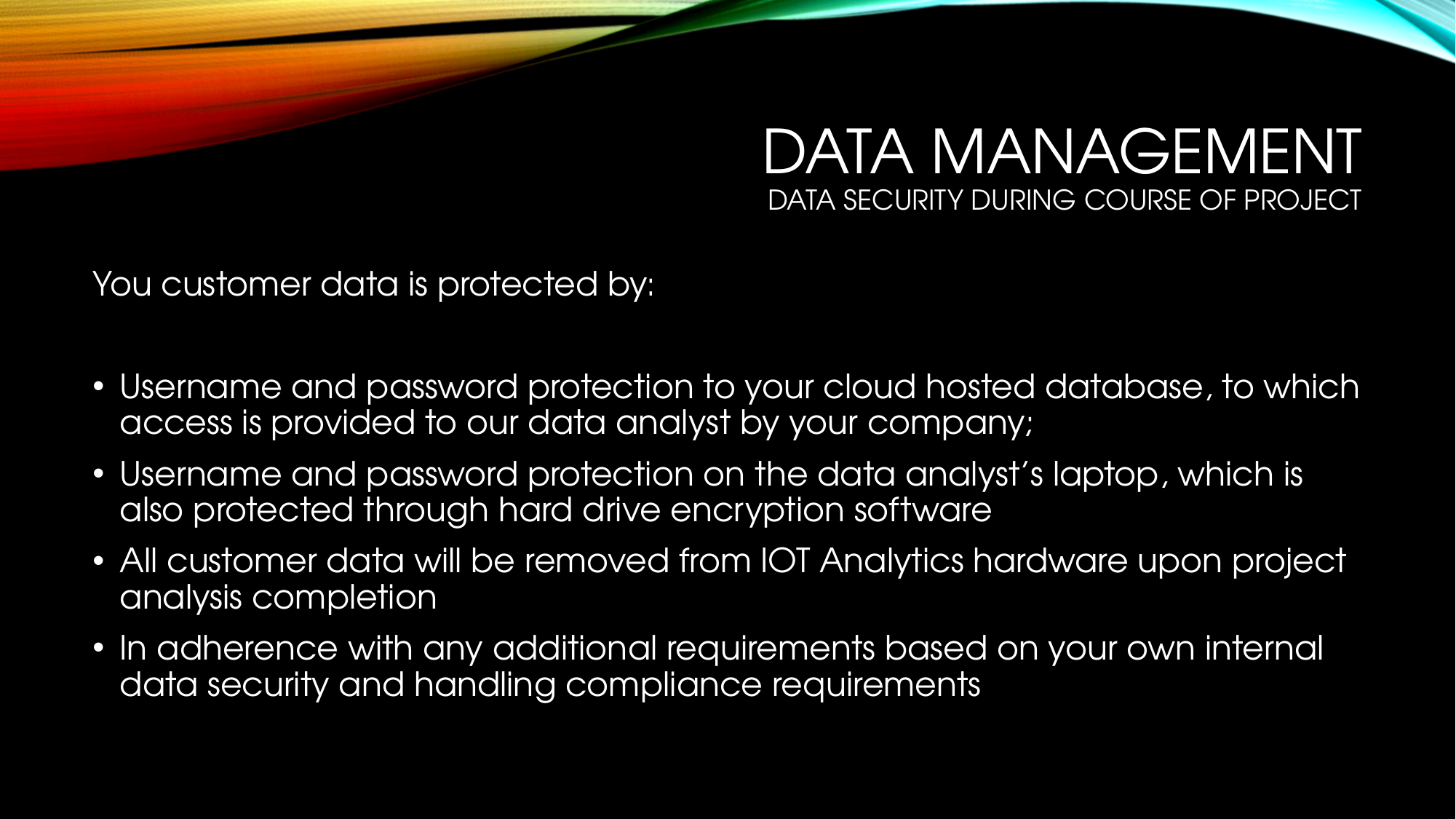

Data Management
Data security during course of project
You customer data is protected by:

Username and password protection to your cloud hosted database, to which access is provided to our data analyst by your company;
Username and password protection on the data analyst’s laptop, which is also protected through hard drive encryption software
All customer data will be removed from IOT Analytics hardware upon project analysis completion
In adherence with any additional requirements based on your own internal data security and handling compliance requirements